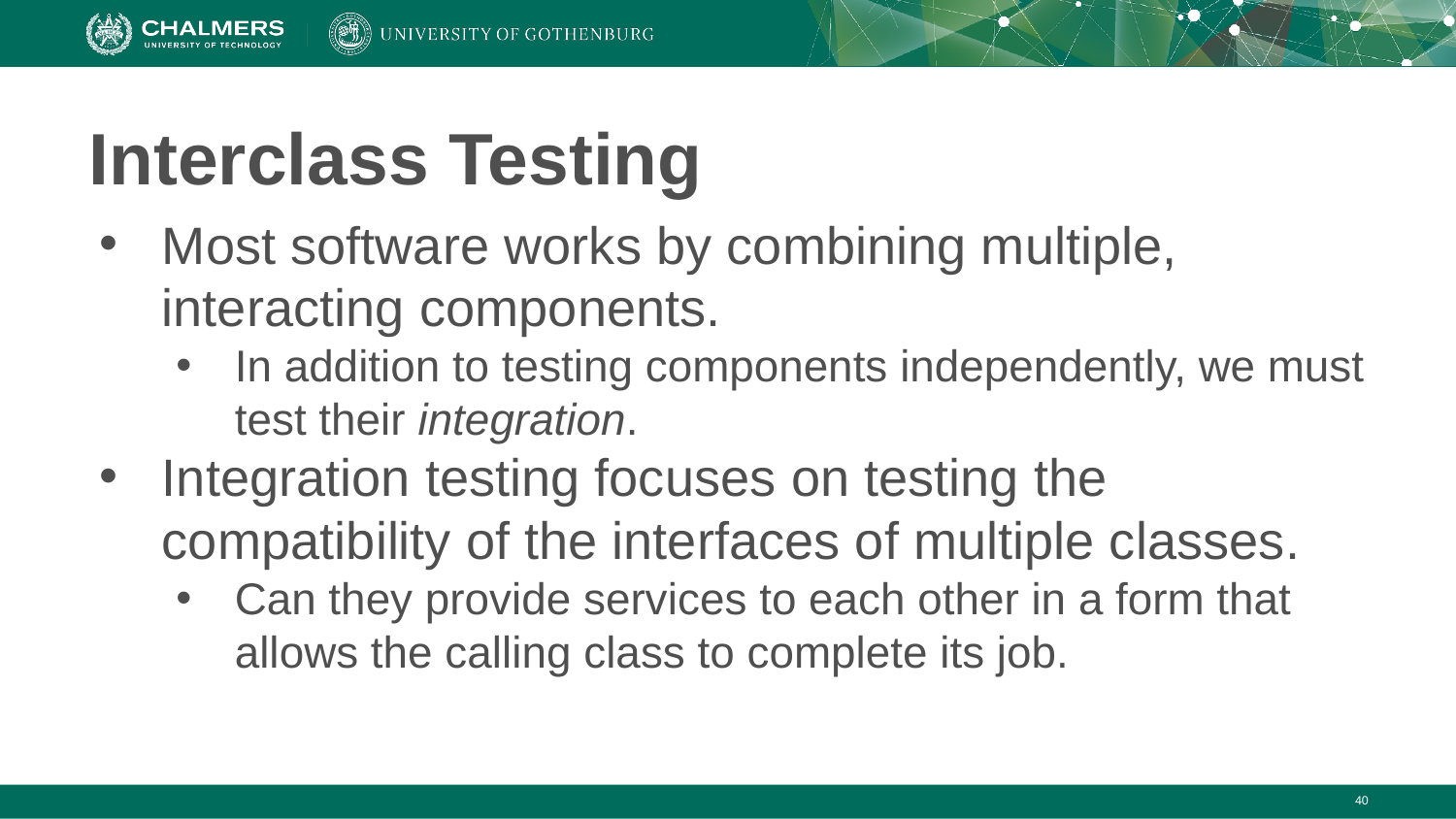

# Interclass Testing
Most software works by combining multiple, interacting components.
In addition to testing components independently, we must test their integration.
Integration testing focuses on testing the compatibility of the interfaces of multiple classes.
Can they provide services to each other in a form that allows the calling class to complete its job.
40